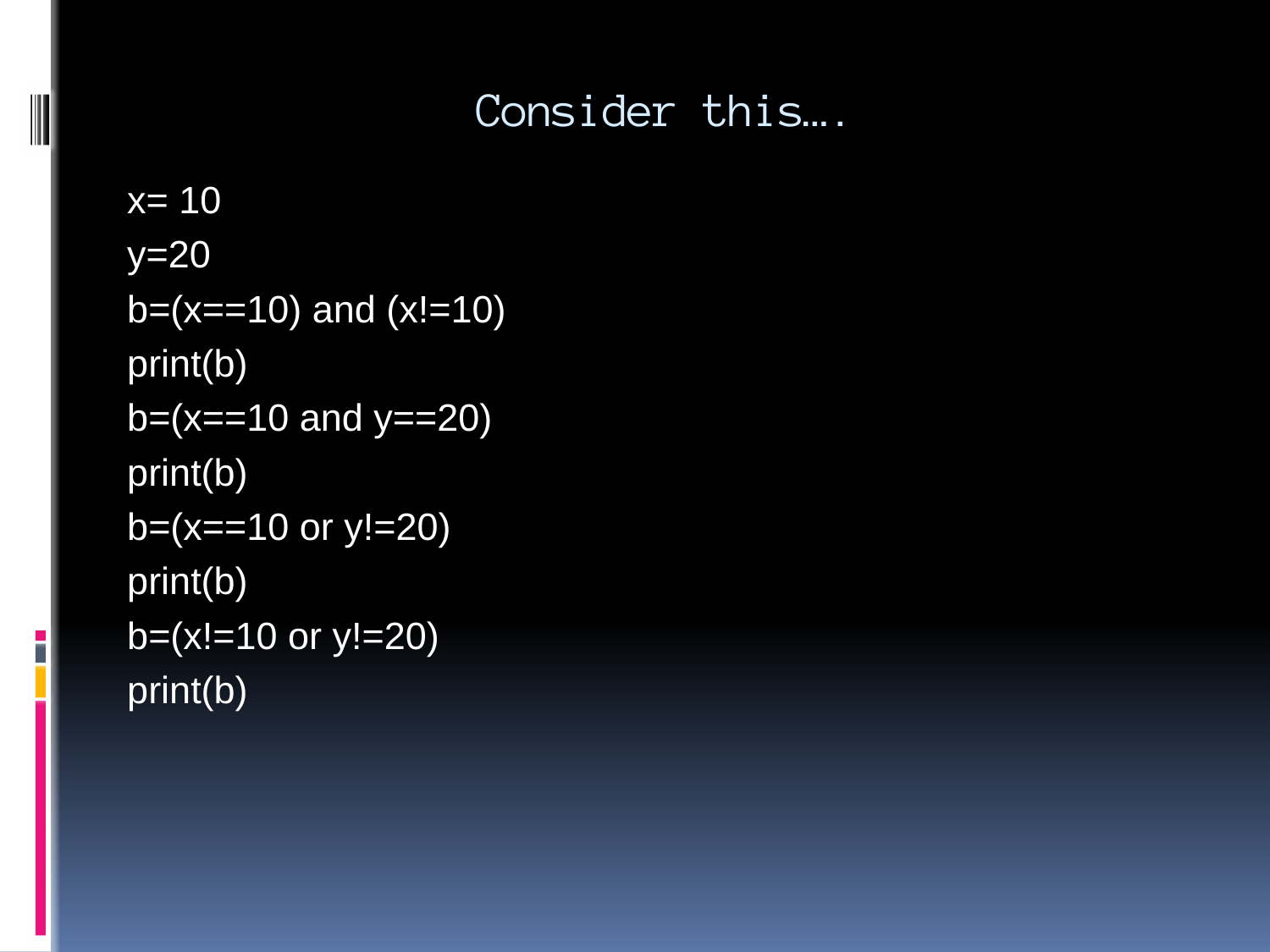

# Consider this….
x= 10
y=20
b=(x==10) and (x!=10)
print(b)
b=(x==10 and y==20)
print(b)
b=(x==10 or y!=20)
print(b)
b=(x!=10 or y!=20)
print(b)